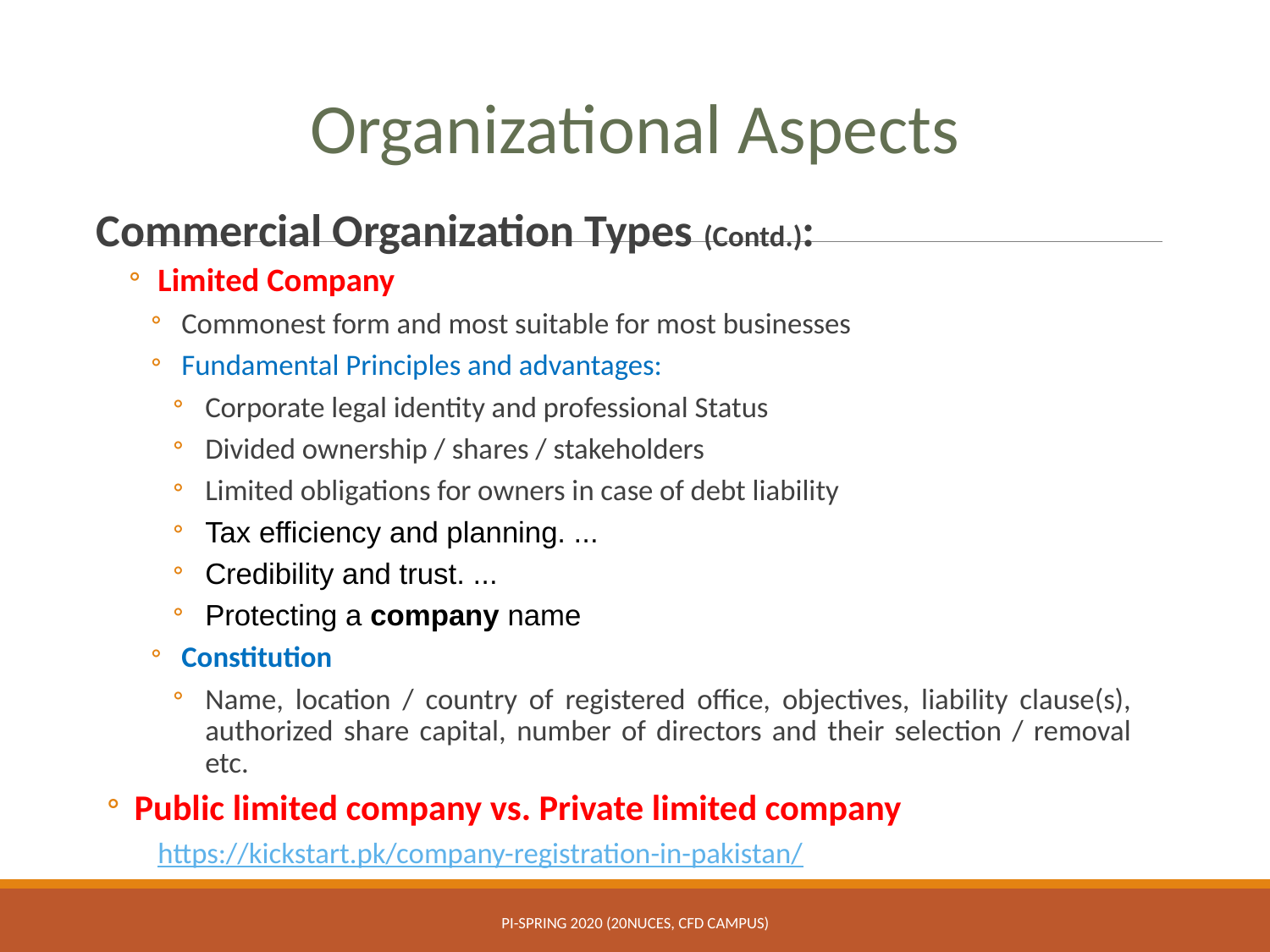

Organizational Aspects
Commercial Organization Types (Contd.):
Limited Company
Commonest form and most suitable for most businesses
Fundamental Principles and advantages:
Corporate legal identity and professional Status
Divided ownership / shares / stakeholders
Limited obligations for owners in case of debt liability
Tax efficiency and planning. ...
Credibility and trust. ...
Protecting a company name
Constitution
Name, location / country of registered office, objectives, liability clause(s), authorized share capital, number of directors and their selection / removal etc.
Public limited company vs. Private limited company
https://kickstart.pk/company-registration-in-pakistan/

PI-Spring 2020 (20NUCES, CFD Campus)